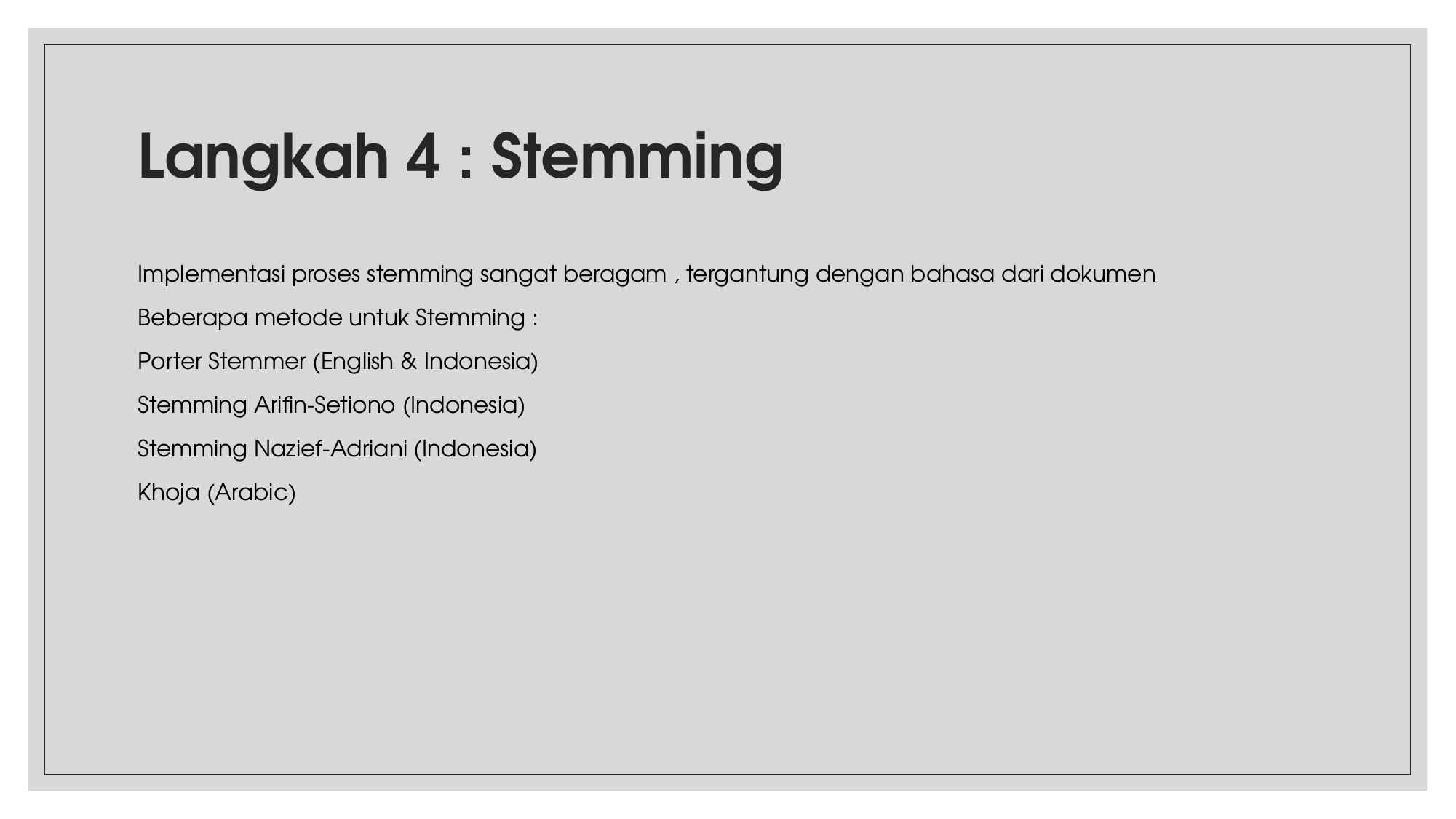

# Langkah 4 : Stemming
Implementasi proses stemming sangat beragam , tergantung dengan bahasa dari dokumen
Beberapa metode untuk Stemming :
Porter Stemmer (English & Indonesia)
Stemming Arifin-Setiono (Indonesia)
Stemming Nazief-Adriani (Indonesia)
Khoja (Arabic)